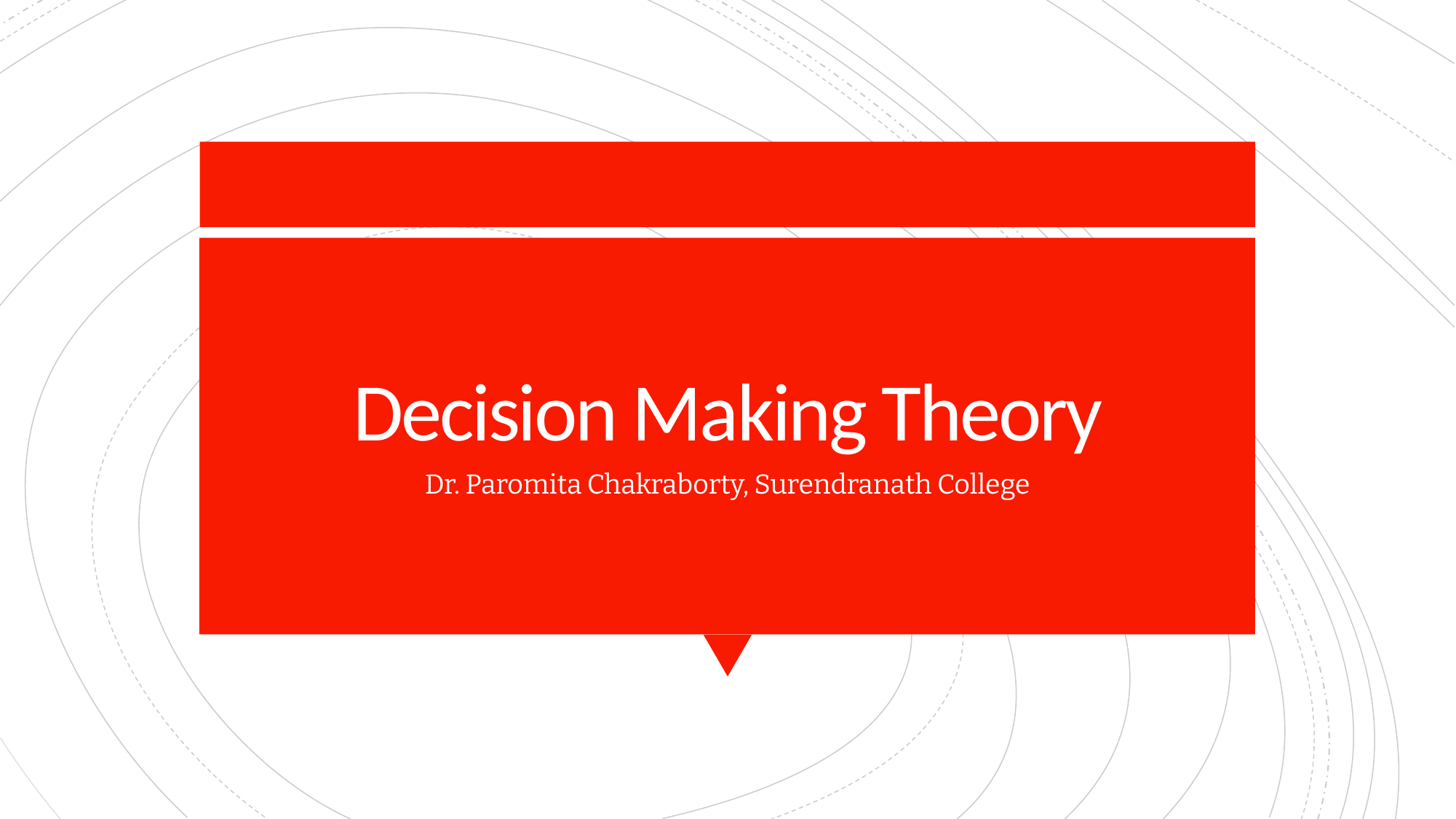

# Decision Making Theory
Dr. Paromita Chakraborty, Surendranath College